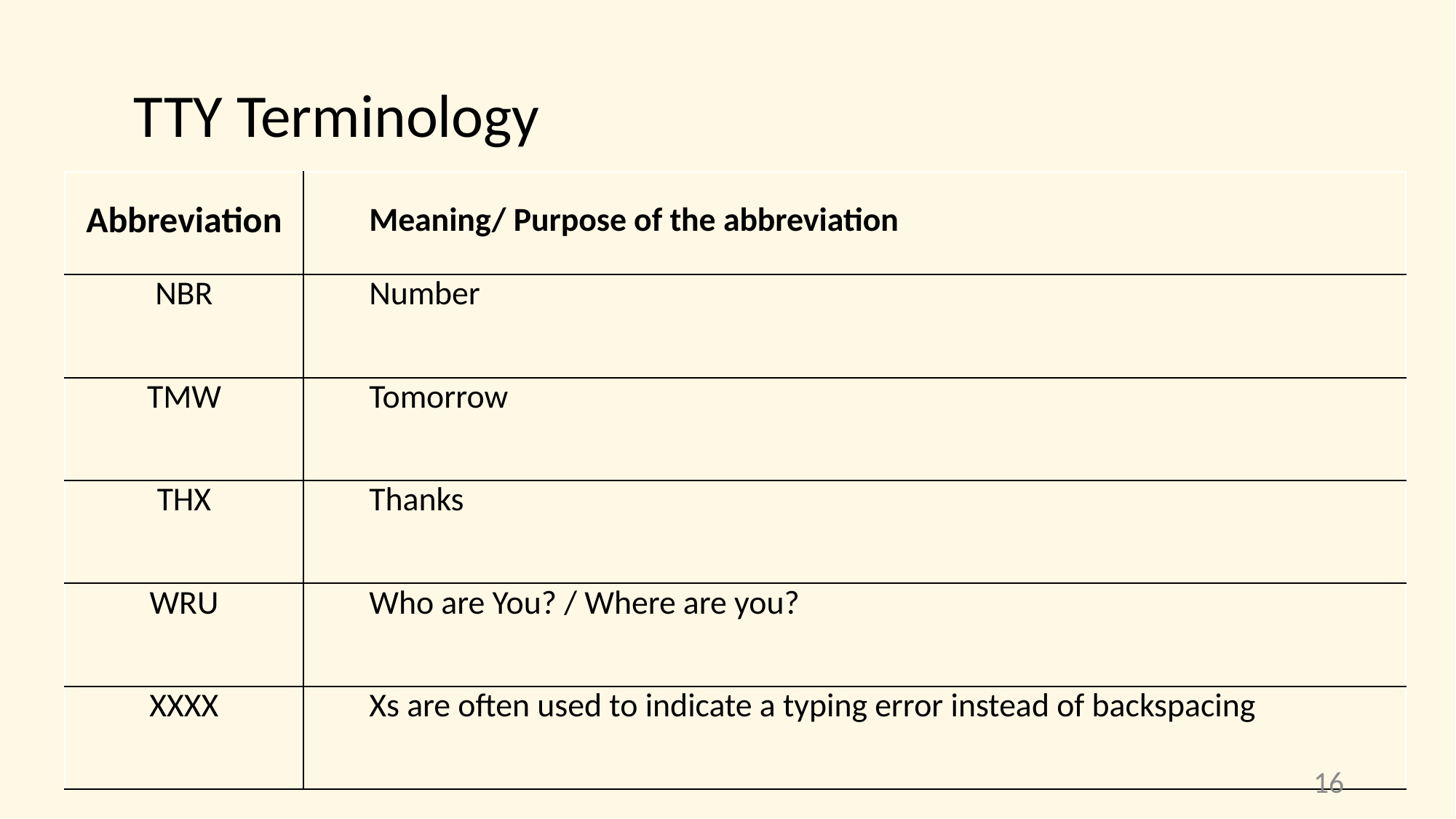

# TTY Terminology
| Abbreviation | Meaning/ Purpose of the abbreviation |
| --- | --- |
| NBR | Number |
| TMW | Tomorrow |
| THX | Thanks |
| WRU | Who are You? / Where are you? |
| XXXX | Xs are often used to indicate a typing error instead of backspacing |
16